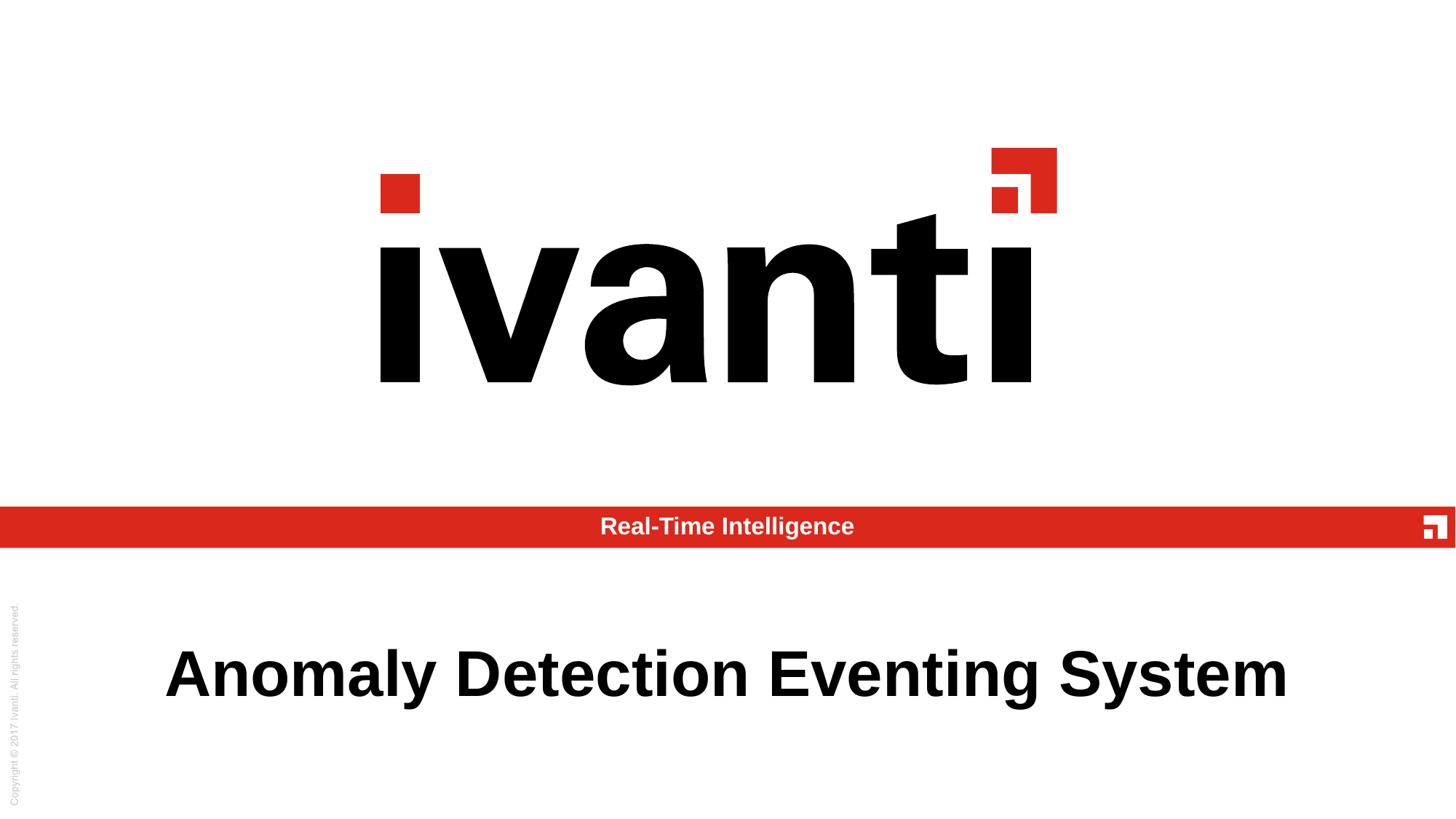

Real-Time Intelligence
# Anomaly Detection Eventing System
1